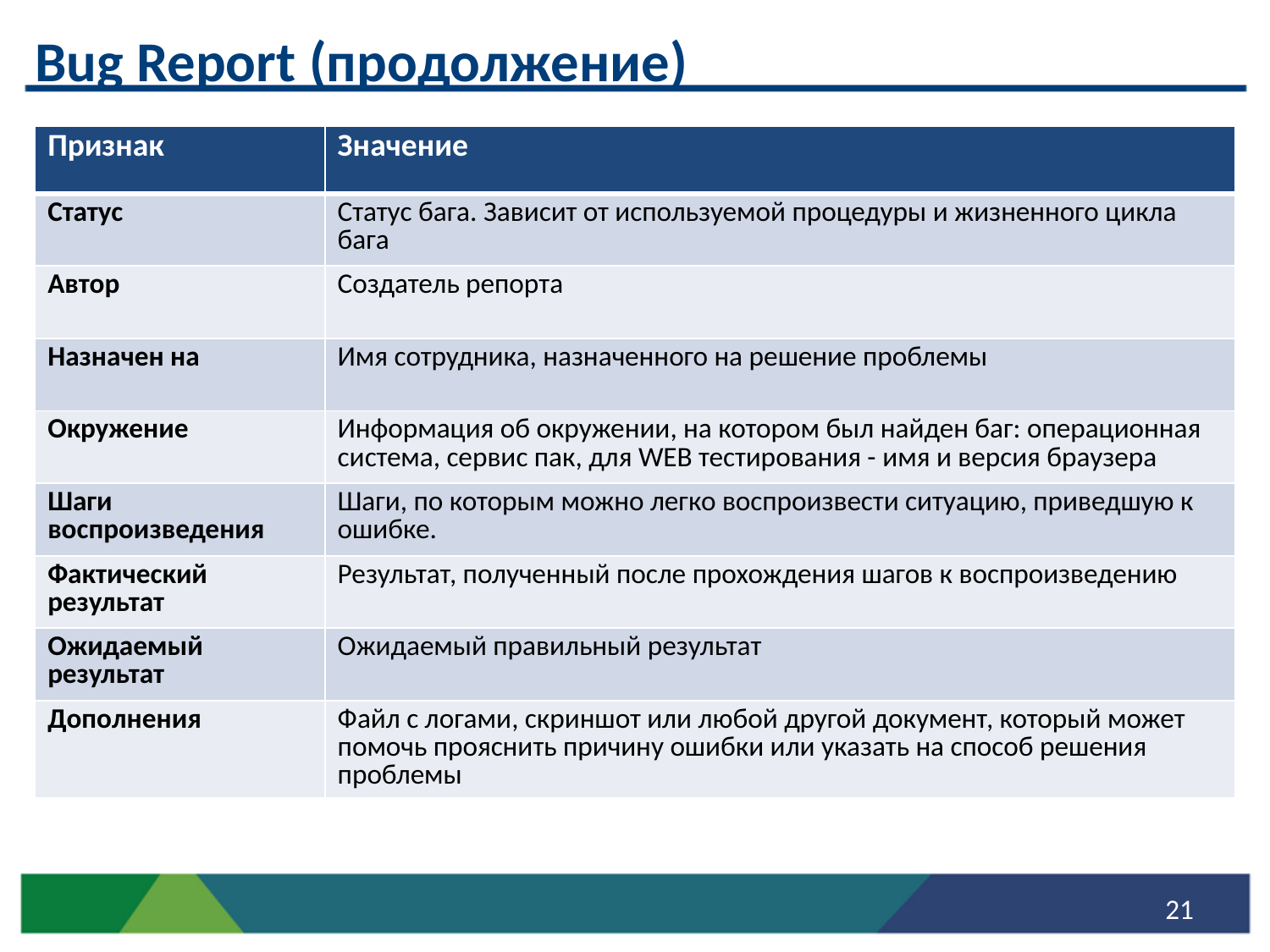

Bug Report (продолжение)
| Признак | Значение |
| --- | --- |
| Статус | Статус бага. Зависит от используемой процедуры и жизненного цикла бага |
| Автор | Создатель репорта |
| Назначен на | Имя сотрудника, назначенного на решение проблемы |
| Окружение | Информация об окружении, на котором был найден баг: операционная система, сервис пак, для WEB тестирования - имя и версия браузера |
| Шаги воспроизведения | Шаги, по которым можно легко воспроизвести ситуацию, приведшую к ошибке. |
| Фактический результат | Результат, полученный после прохождения шагов к воспроизведению |
| Ожидаемый результат | Ожидаемый правильный результат |
| Дополнения | Файл с логами, скриншот или любой другой документ, который может помочь прояснить причину ошибки или указать на способ решения проблемы |
21